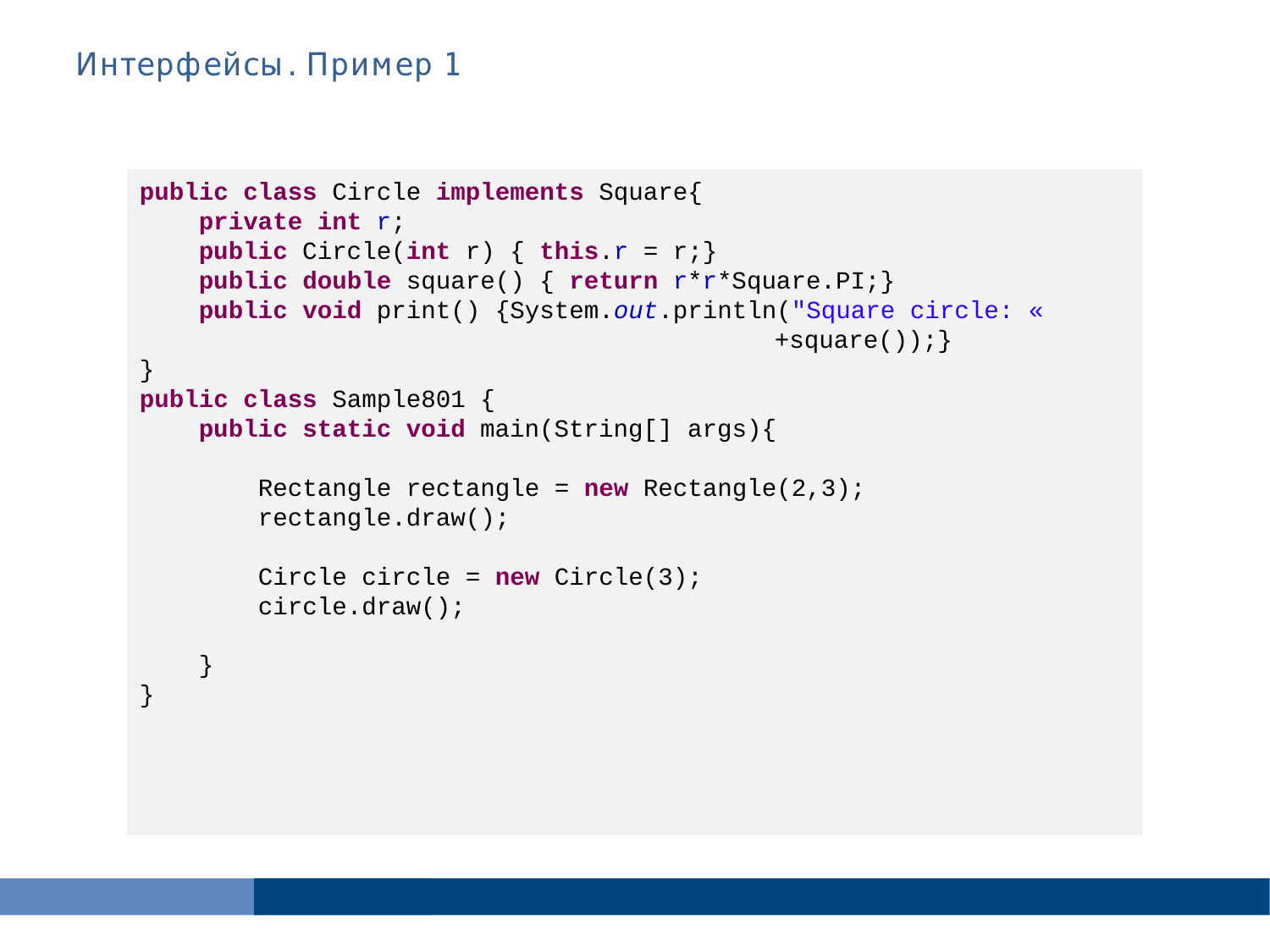

Интерфейсы. Пример 1
public class Circle implements Square{
    private int r;
    public Circle(int r) { this.r = r;}
    public double square() { return r*r*Square.PI;}
    public void print() {System.out.println("Square circle: «
					+square());}
}
public class Sample801 {
    public static void main(String[] args){

        Rectangle rectangle = new Rectangle(2,3);
        rectangle.draw();

        Circle circle = new Circle(3);
        circle.draw();

    }
}